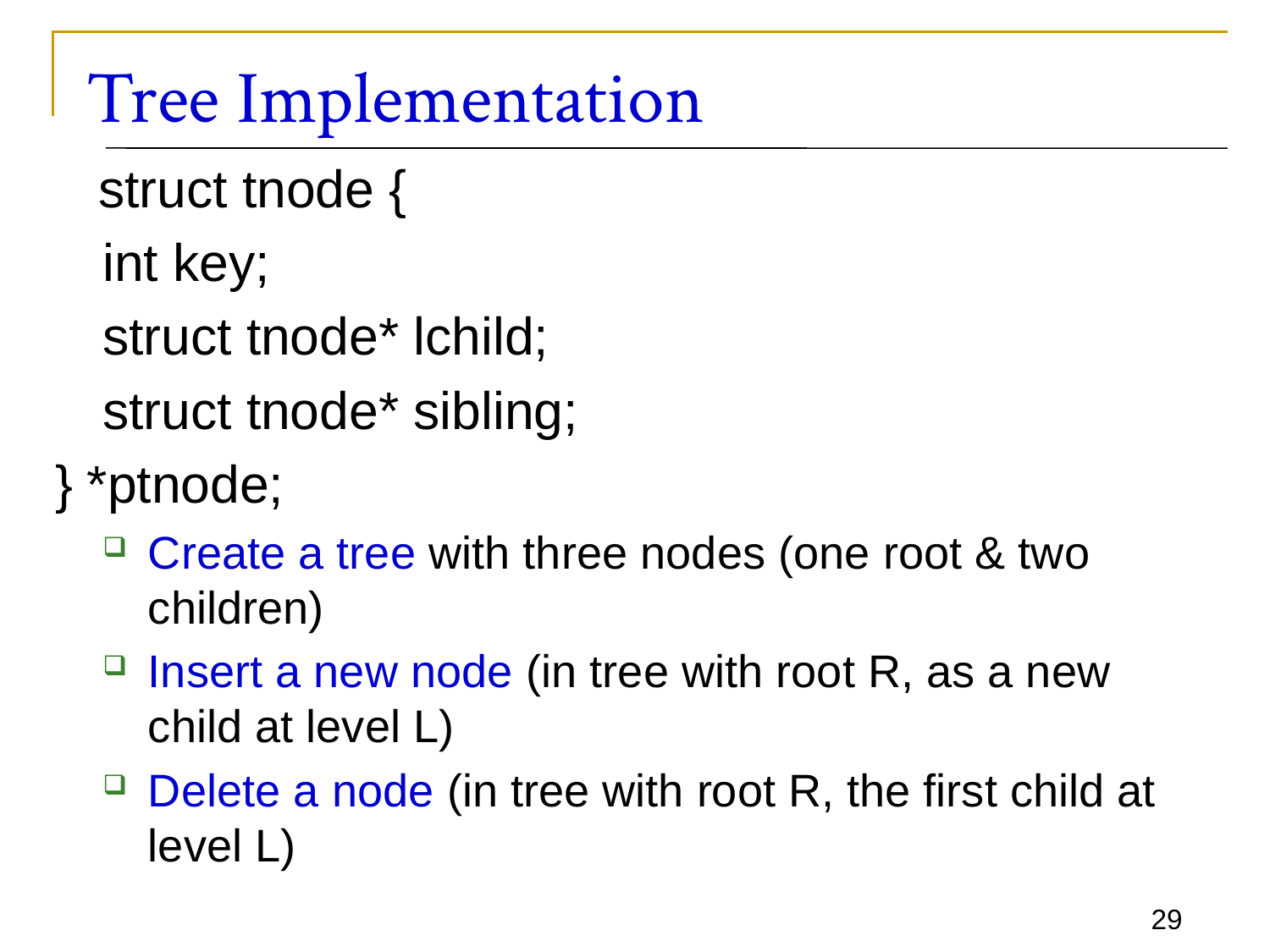

# Tree Implementation
   struct tnode {
	int key;
	struct tnode* lchild;
	struct tnode* sibling;
} *ptnode;
Create a tree with three nodes (one root & two children)
Insert a new node (in tree with root R, as a new child at level L)
Delete a node (in tree with root R, the first child at level L)